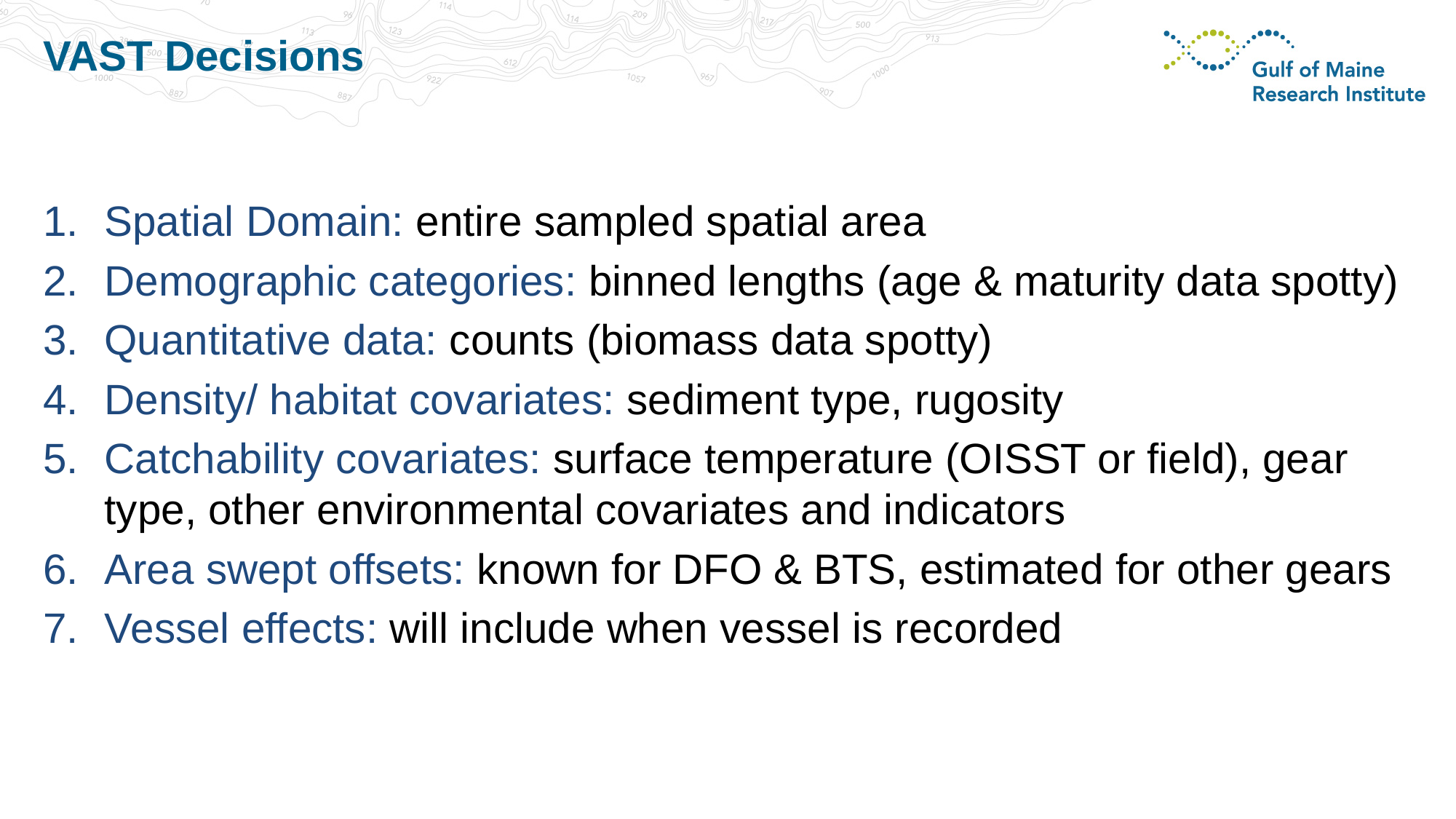

# VAST Decisions
Spatial Domain: entire sampled spatial area
Demographic categories: binned lengths (age & maturity data spotty)
Quantitative data: counts (biomass data spotty)
Density/ habitat covariates: sediment type, rugosity
Catchability covariates: surface temperature (OISST or field), gear type, other environmental covariates and indicators
Area swept offsets: known for DFO & BTS, estimated for other gears
Vessel effects: will include when vessel is recorded